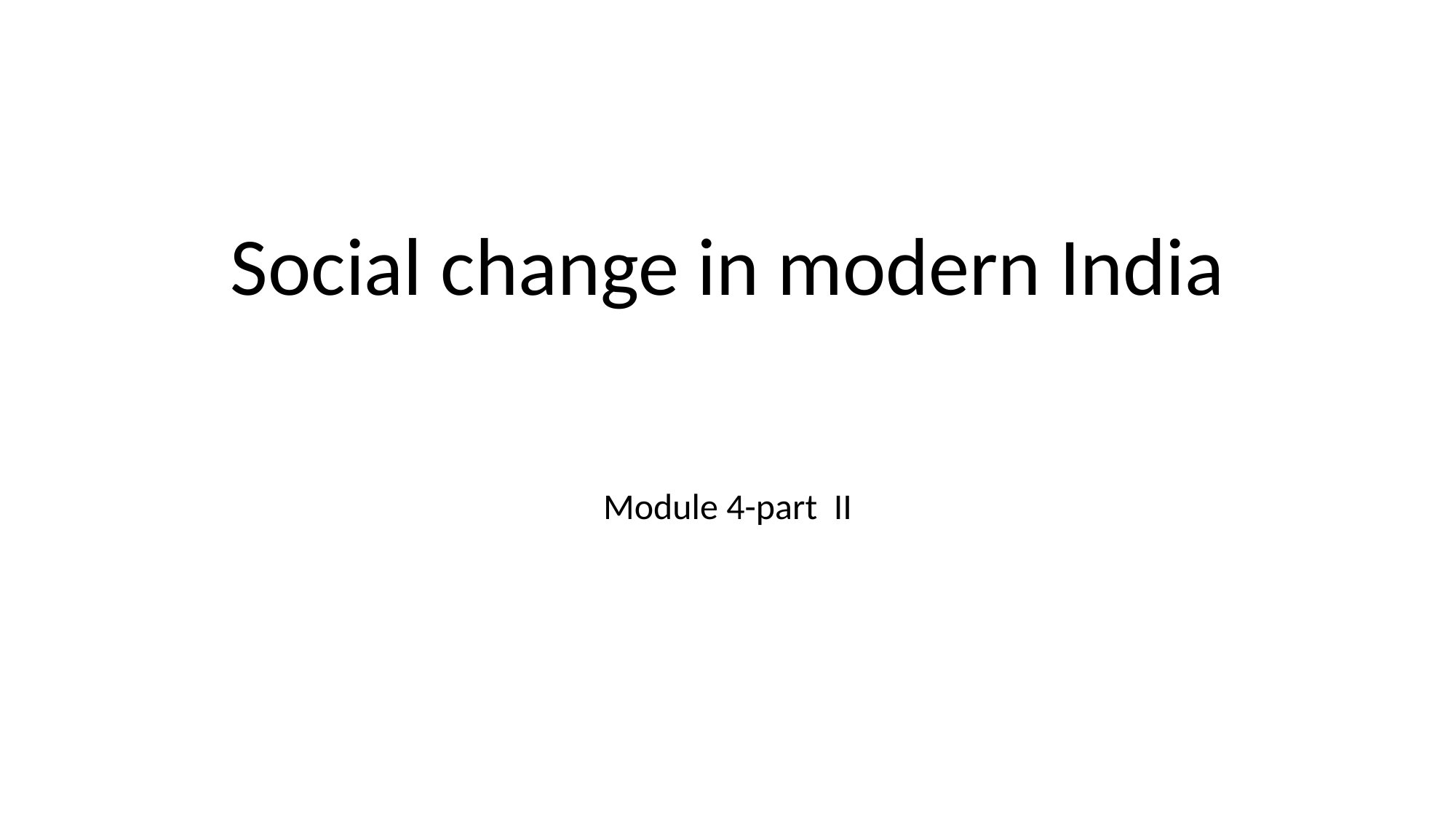

# Social change in modern India
Module 4-part  II